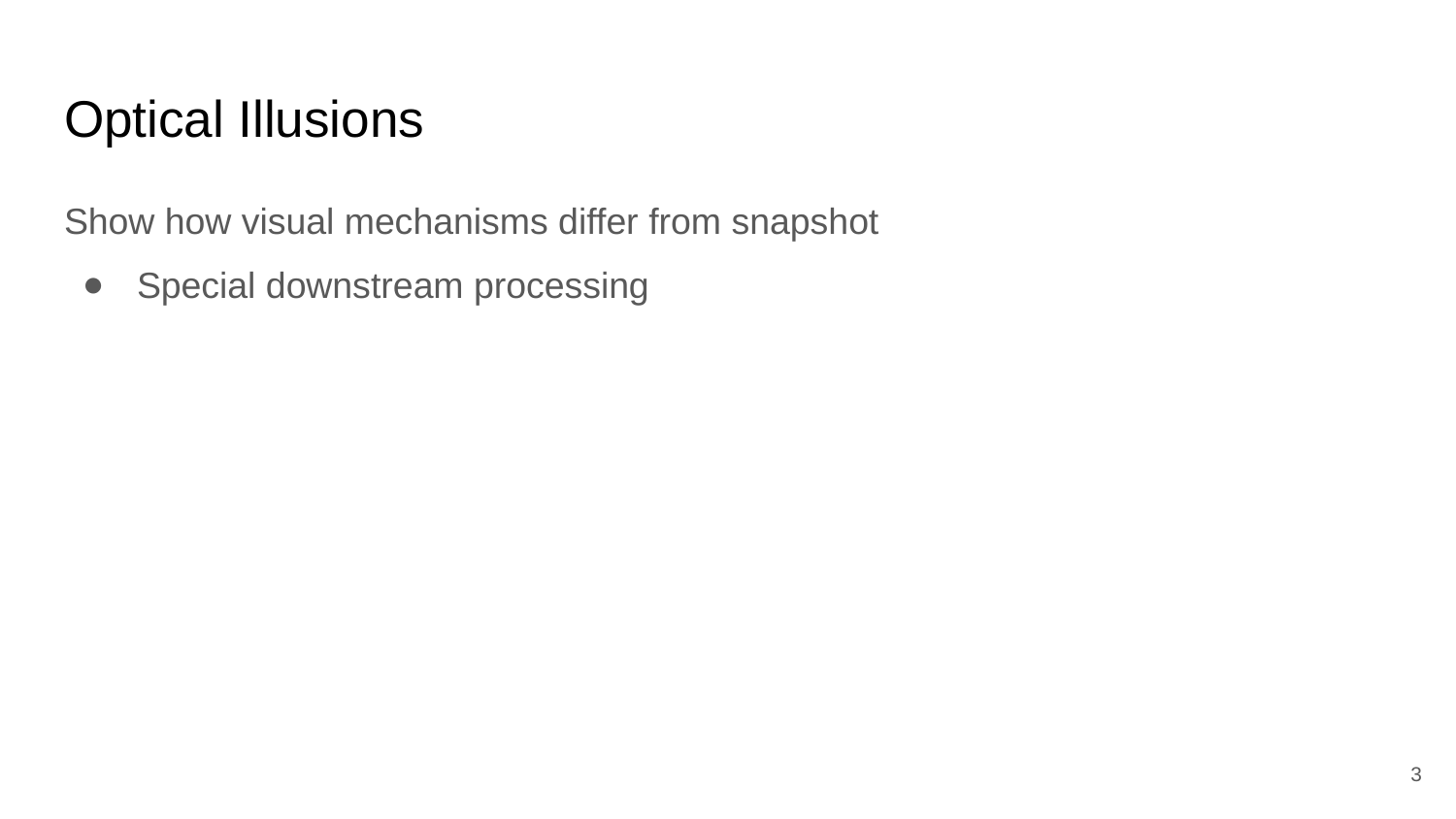

# Optical Illusions
Show how visual mechanisms differ from snapshot
Special downstream processing

3